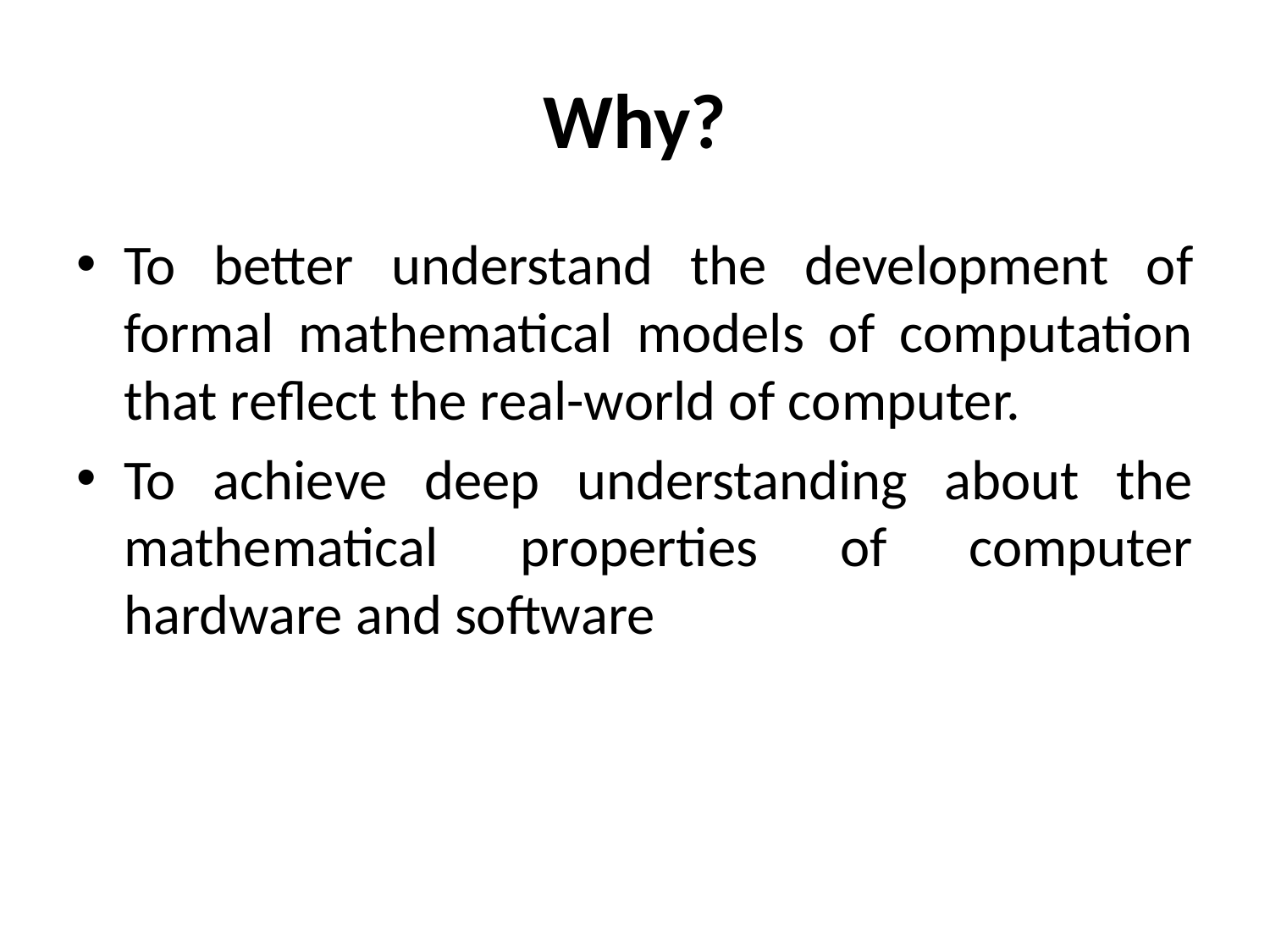

# Why?
To better understand the development of formal mathematical models of computation that reflect the real-world of computer.
To achieve deep understanding about the mathematical properties of computer hardware and software